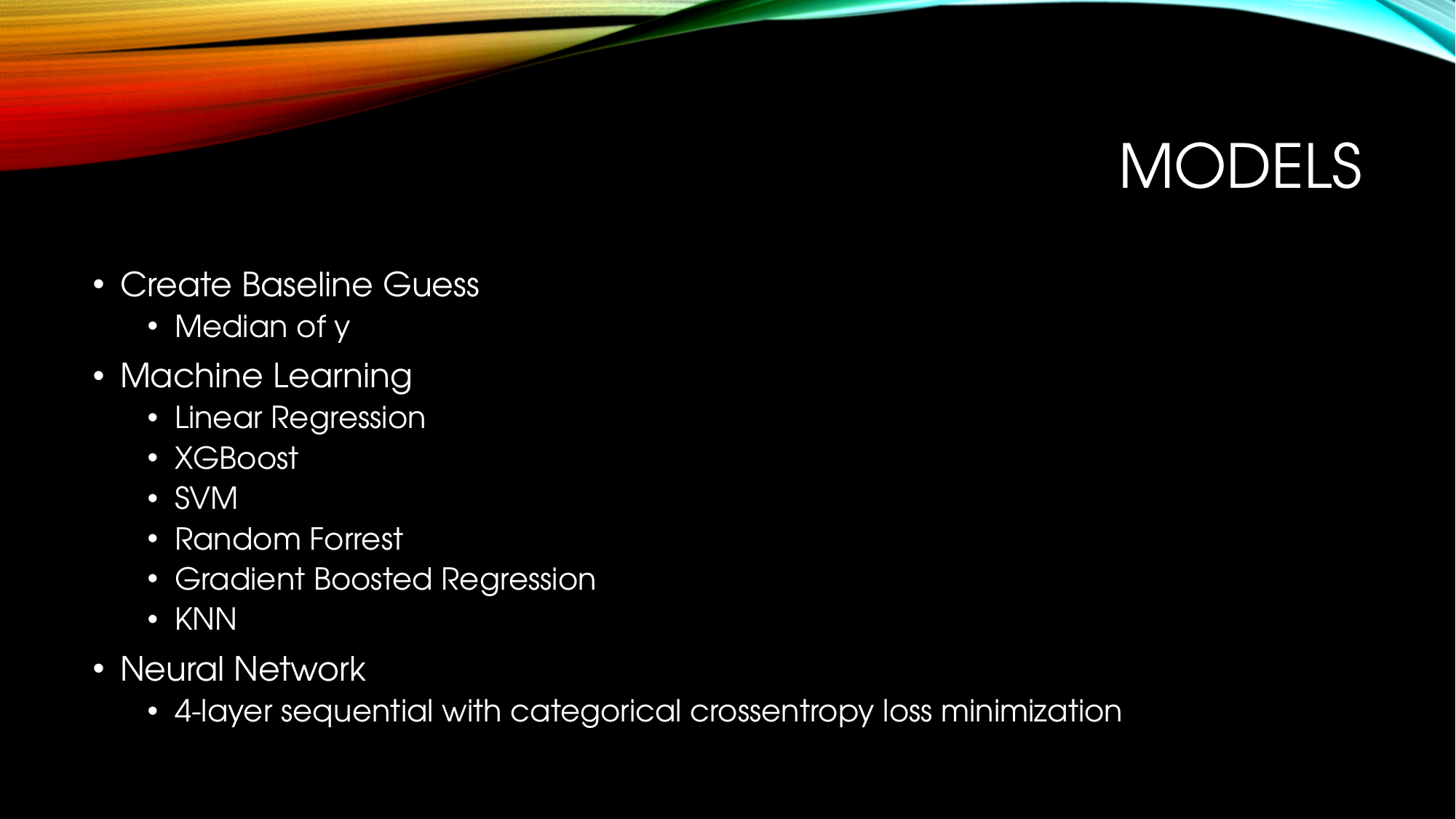

# Models
Create Baseline Guess
Median of y
Machine Learning
Linear Regression
XGBoost
SVM
Random Forrest
Gradient Boosted Regression
KNN
Neural Network
4-layer sequential with categorical crossentropy loss minimization